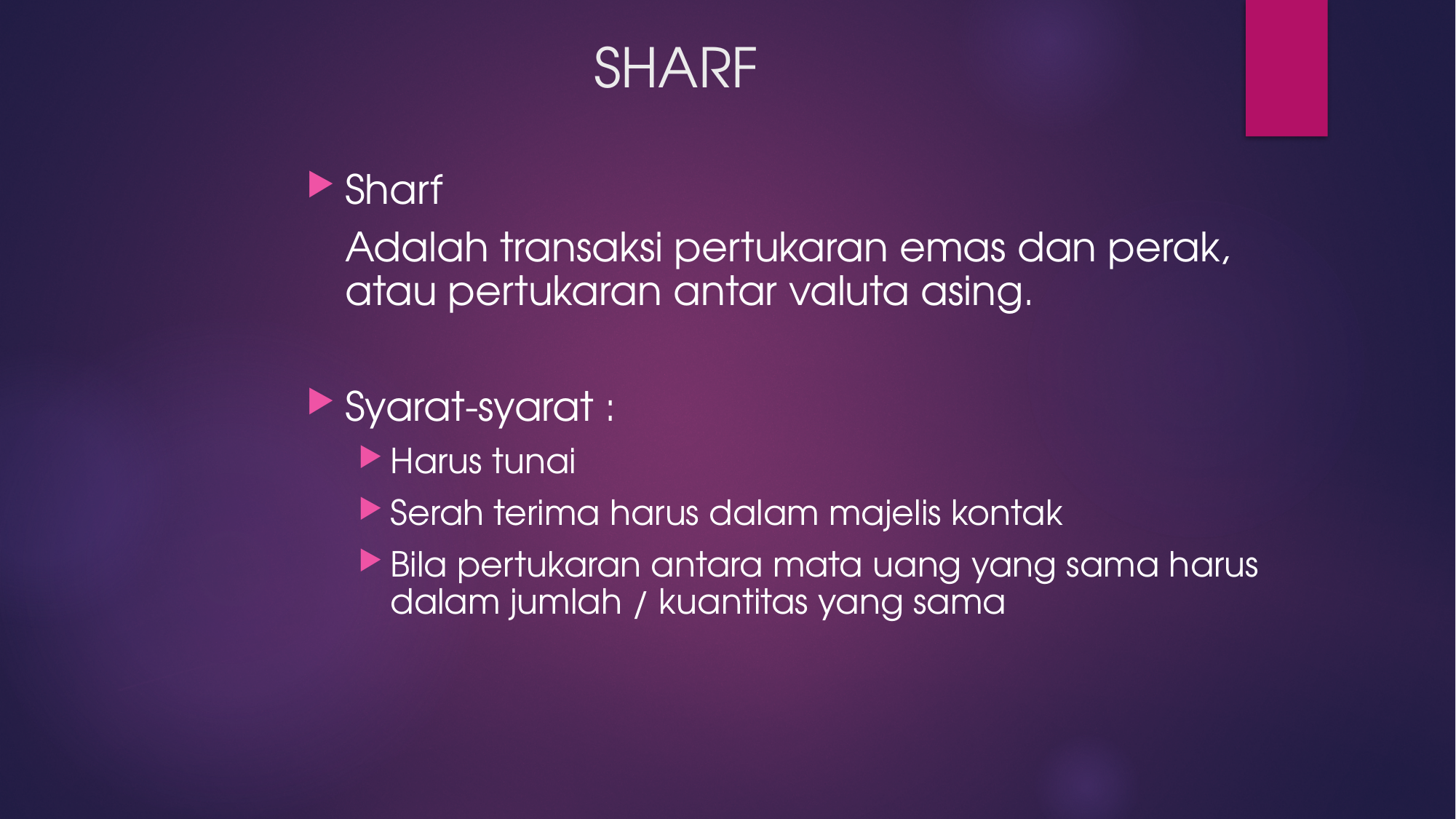

SHARF
Sharf
	Adalah transaksi pertukaran emas dan perak, atau pertukaran antar valuta asing.

Syarat-syarat :
Harus tunai
Serah terima harus dalam majelis kontak
Bila pertukaran antara mata uang yang sama harus dalam jumlah / kuantitas yang sama